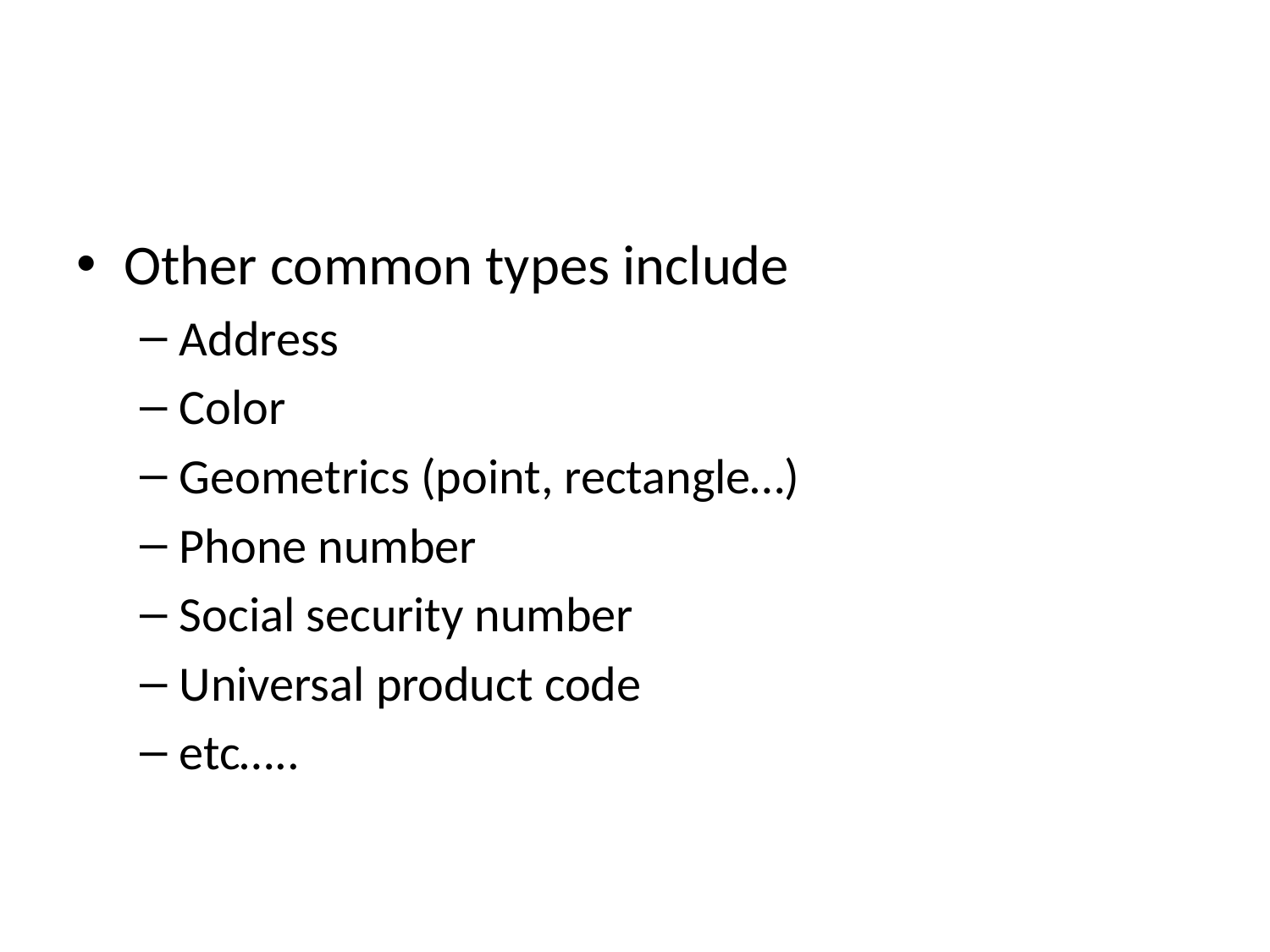

#
Other common types include
Address
Color
Geometrics (point, rectangle…)
Phone number
Social security number
Universal product code
etc…..